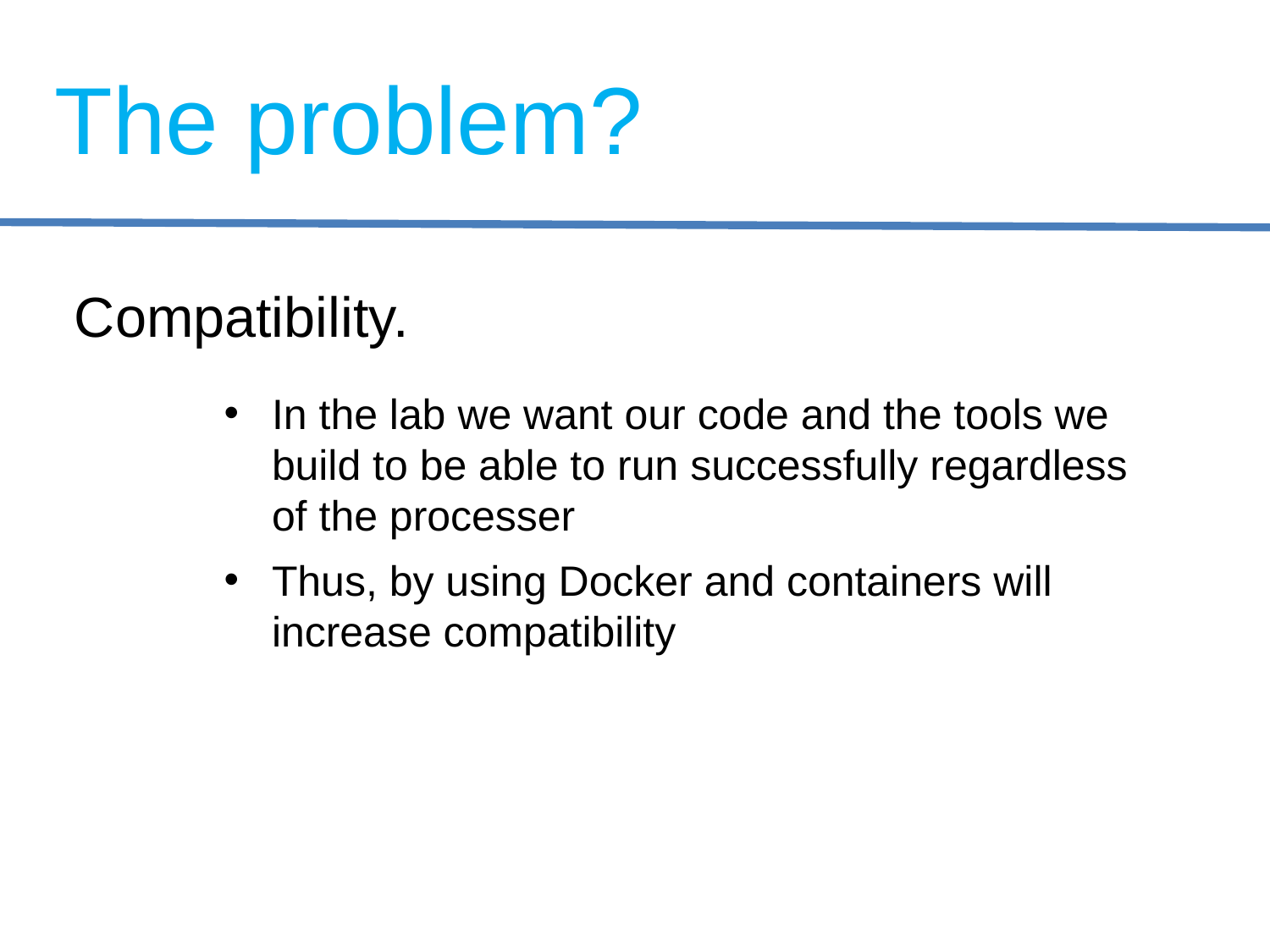

The problem?
Compatibility.
In the lab we want our code and the tools we build to be able to run successfully regardless of the processer
Thus, by using Docker and containers will increase compatibility